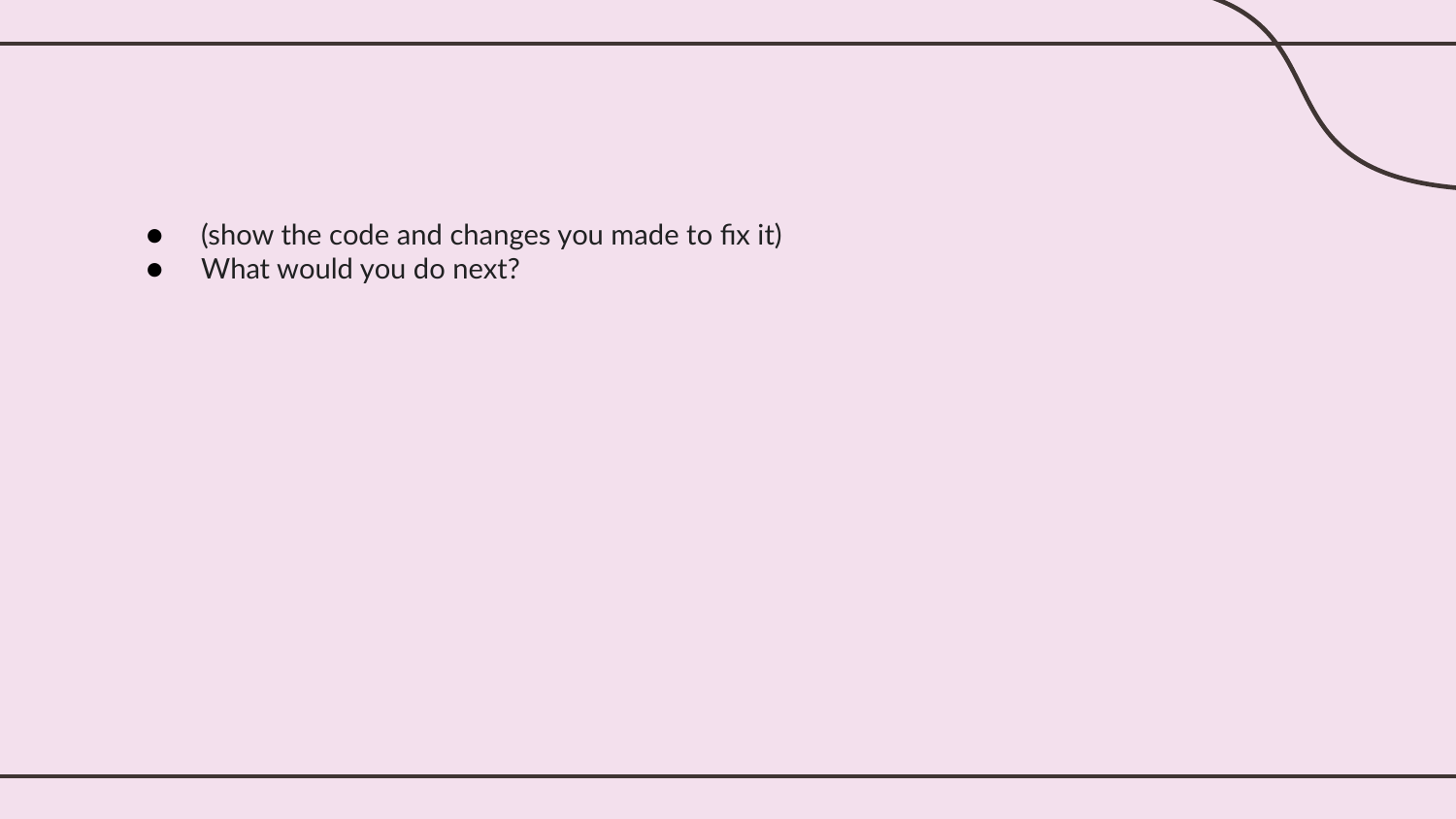

#
(show the code and changes you made to fix it)
What would you do next?